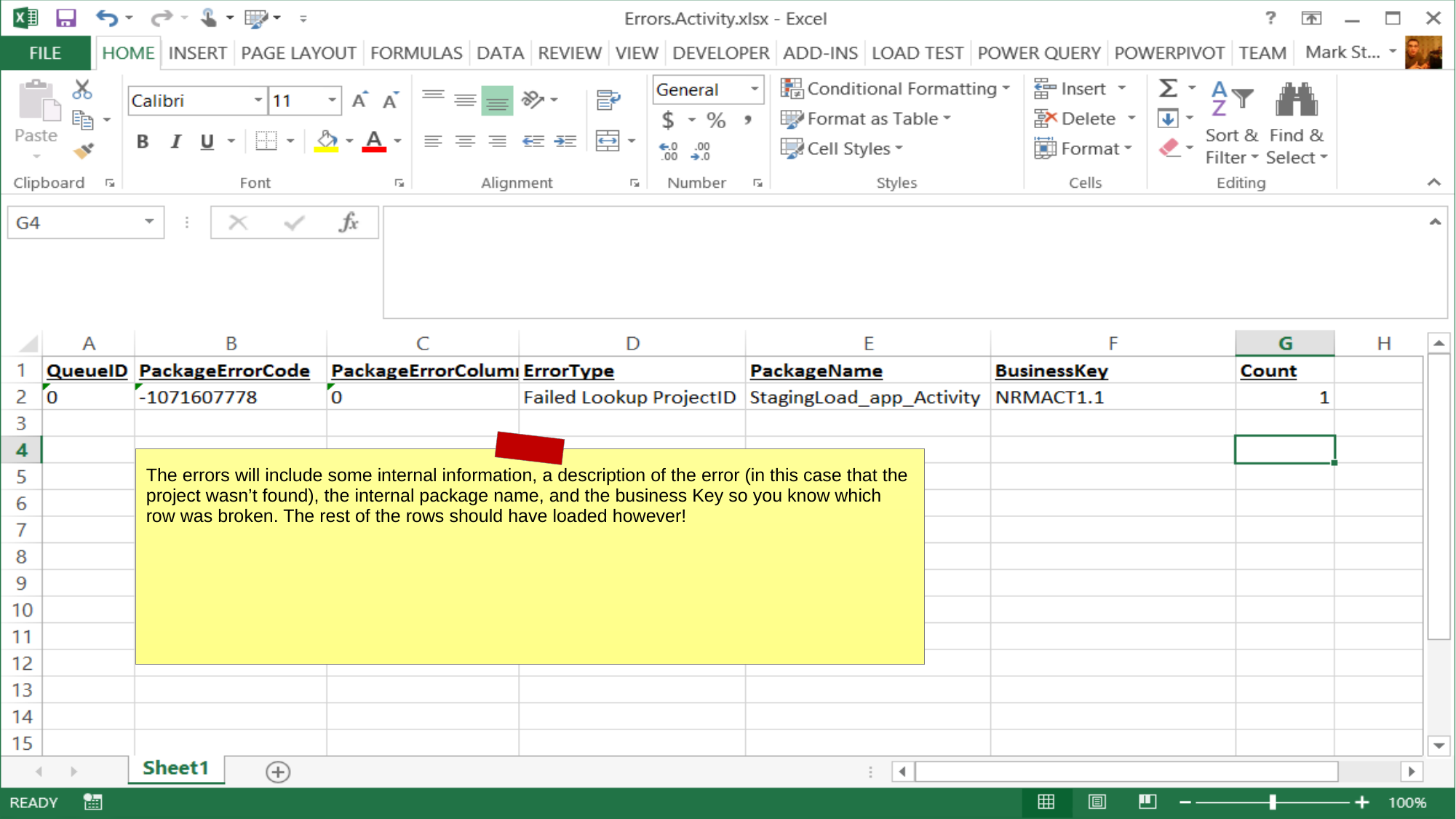

The errors will include some internal information, a description of the error (in this case that the project wasn’t found), the internal package name, and the business Key so you know which row was broken. The rest of the rows should have loaded however!